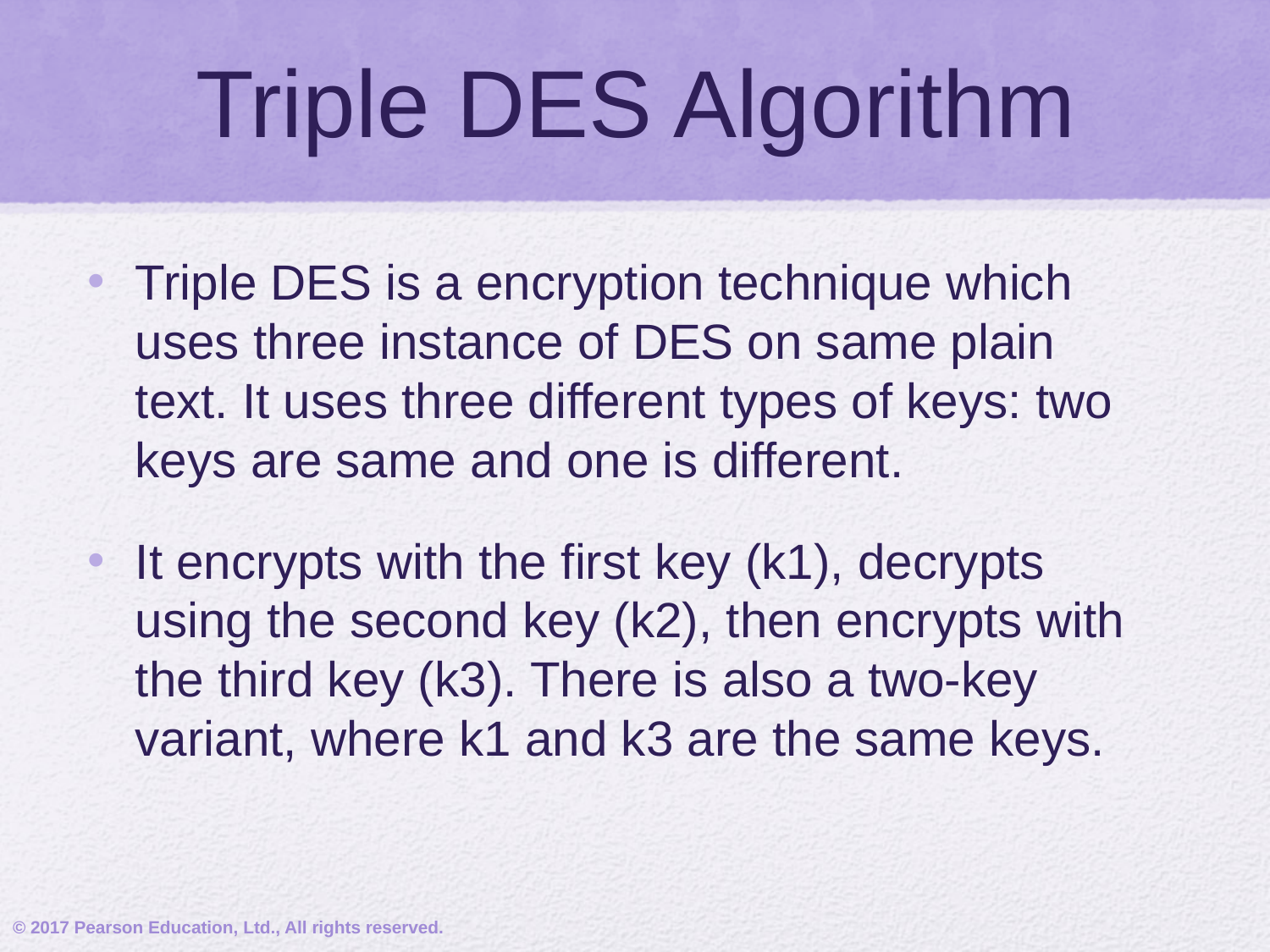

# Triple DES Algorithm
Triple DES is a encryption technique which uses three instance of DES on same plain text. It uses three different types of keys: two keys are same and one is different.
It encrypts with the first key (k1), decrypts using the second key (k2), then encrypts with the third key (k3). There is also a two-key variant, where k1 and k3 are the same keys.

© 2017 Pearson Education, Ltd., All rights reserved.